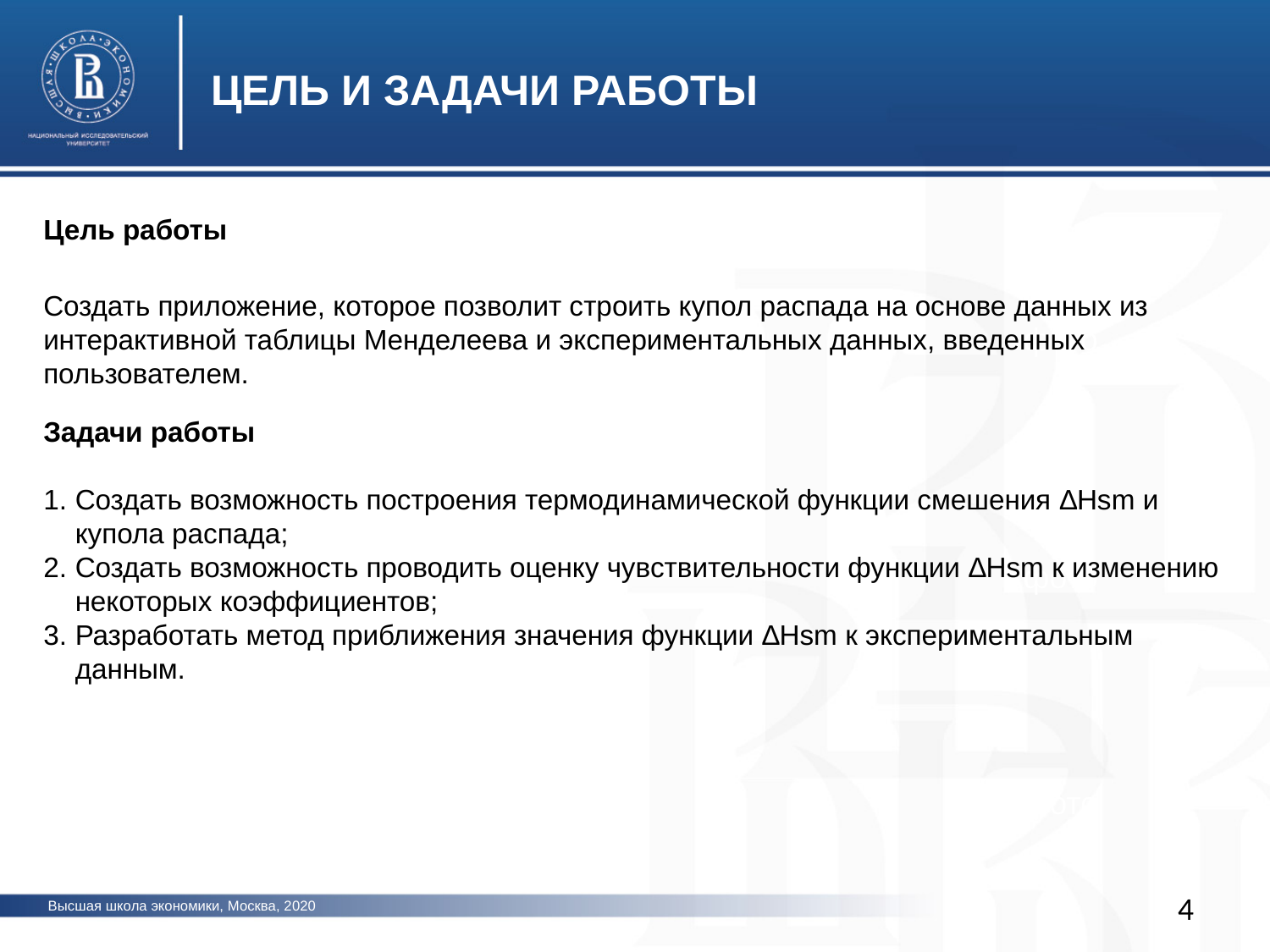

ЦЕЛЬ И ЗАДАЧИ РАБОТЫ
Цель работы
Создать приложение, которое позволит строить купол распада на основе данных из интерактивной таблицы Менделеева и экспериментальных данных, введенных пользователем.

Задачи работы

Создать возможность построения термодинамической функции смешения ∆Hsm и купола распада;
Создать возможность проводить оценку чувствительности функции ∆Hsm к изменению некоторых коэффициентов;
Разработать метод приближения значения функции ∆Hsm к экспериментальным данным.
фото
фото
фото
4
Высшая школа экономики, Москва, 2020